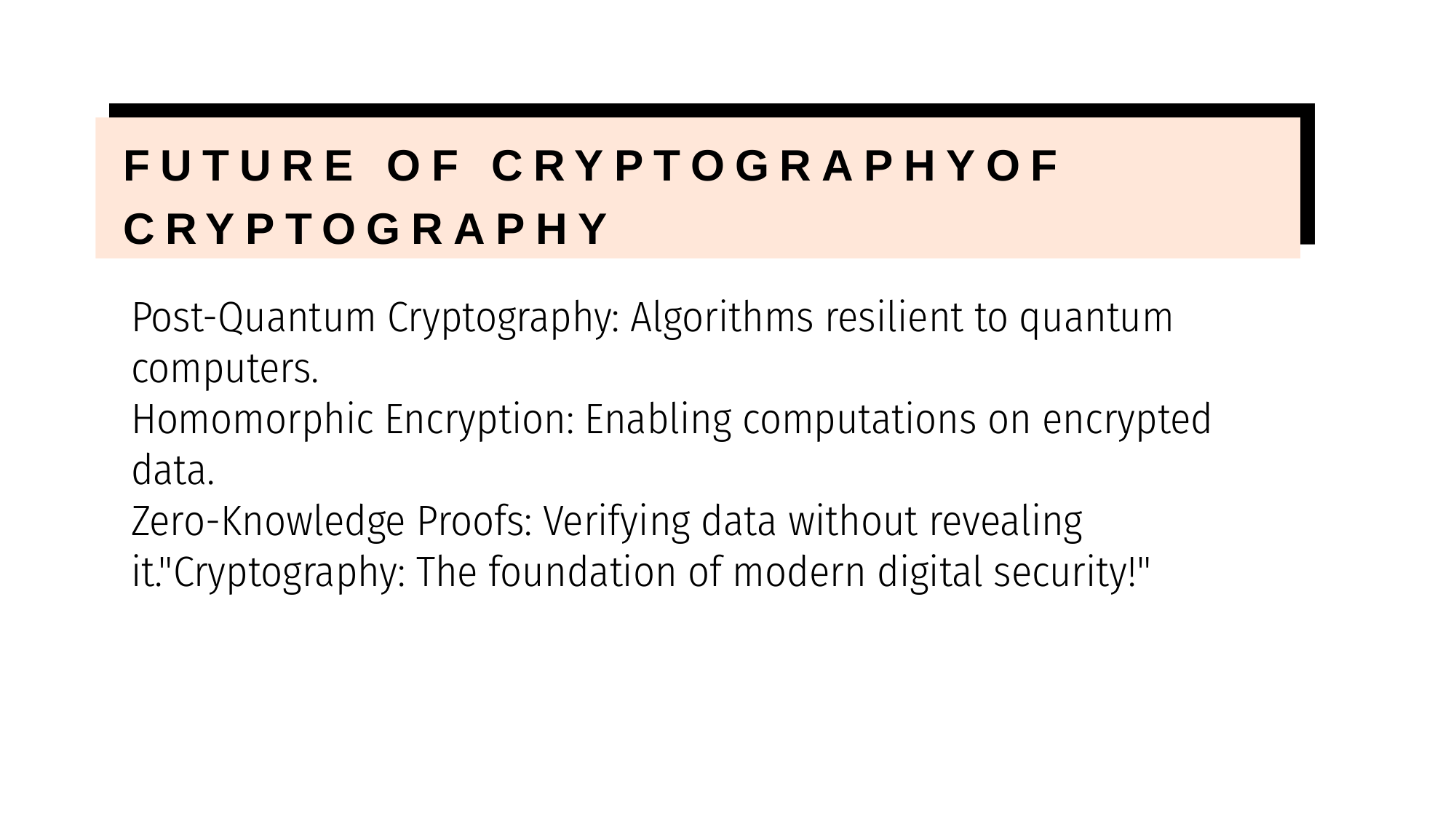

# Future of Cryptographyof Cryptography
Post-Quantum Cryptography: Algorithms resilient to quantum computers.
Homomorphic Encryption: Enabling computations on encrypted data.
Zero-Knowledge Proofs: Verifying data without revealing it."Cryptography: The foundation of modern digital security!"